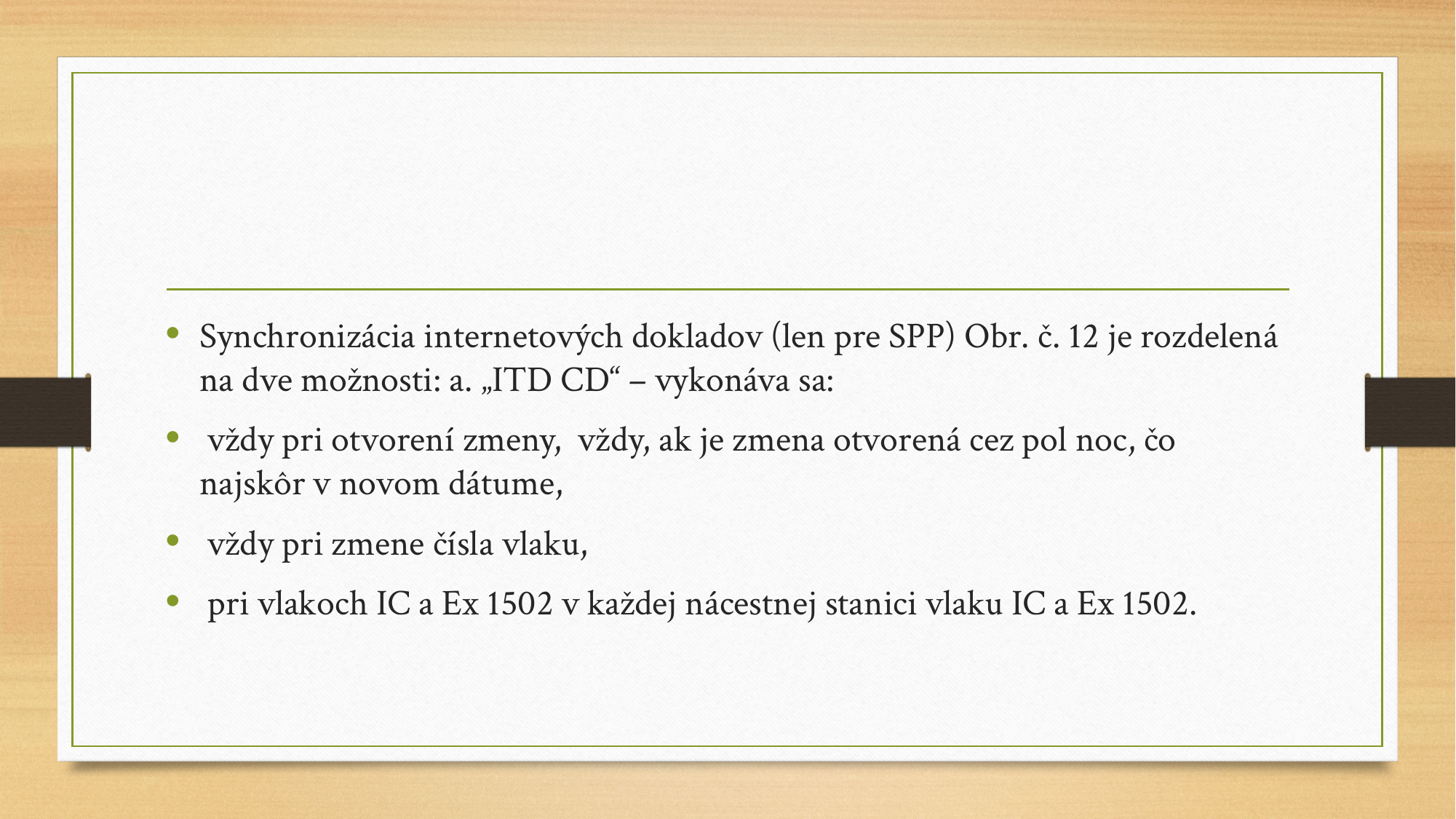

#
Synchronizácia internetových dokladov (len pre SPP) Obr. č. 12 je rozdelená na dve možnosti: a. „ITD CD“ – vykonáva sa:
 vždy pri otvorení zmeny,  vždy, ak je zmena otvorená cez pol noc, čo najskôr v novom dátume,
 vždy pri zmene čísla vlaku,
 pri vlakoch IC a Ex 1502 v každej nácestnej stanici vlaku IC a Ex 1502.